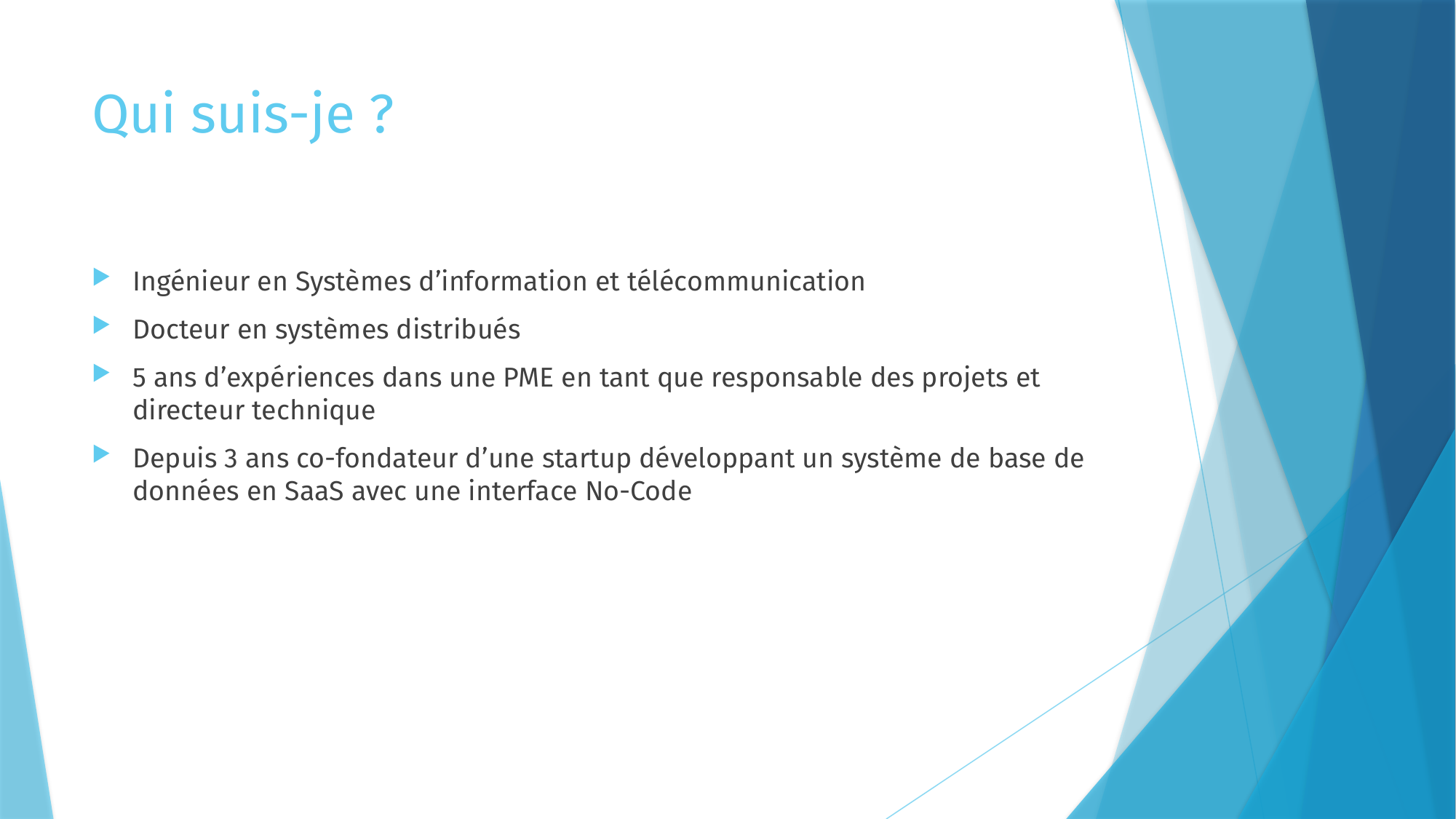

# Qui suis-je ?
Ingénieur en Systèmes d’information et télécommunication
Docteur en systèmes distribués
5 ans d’expériences dans une PME en tant que responsable des projets et directeur technique
Depuis 3 ans co-fondateur d’une startup développant un système de base de données en SaaS avec une interface No-Code